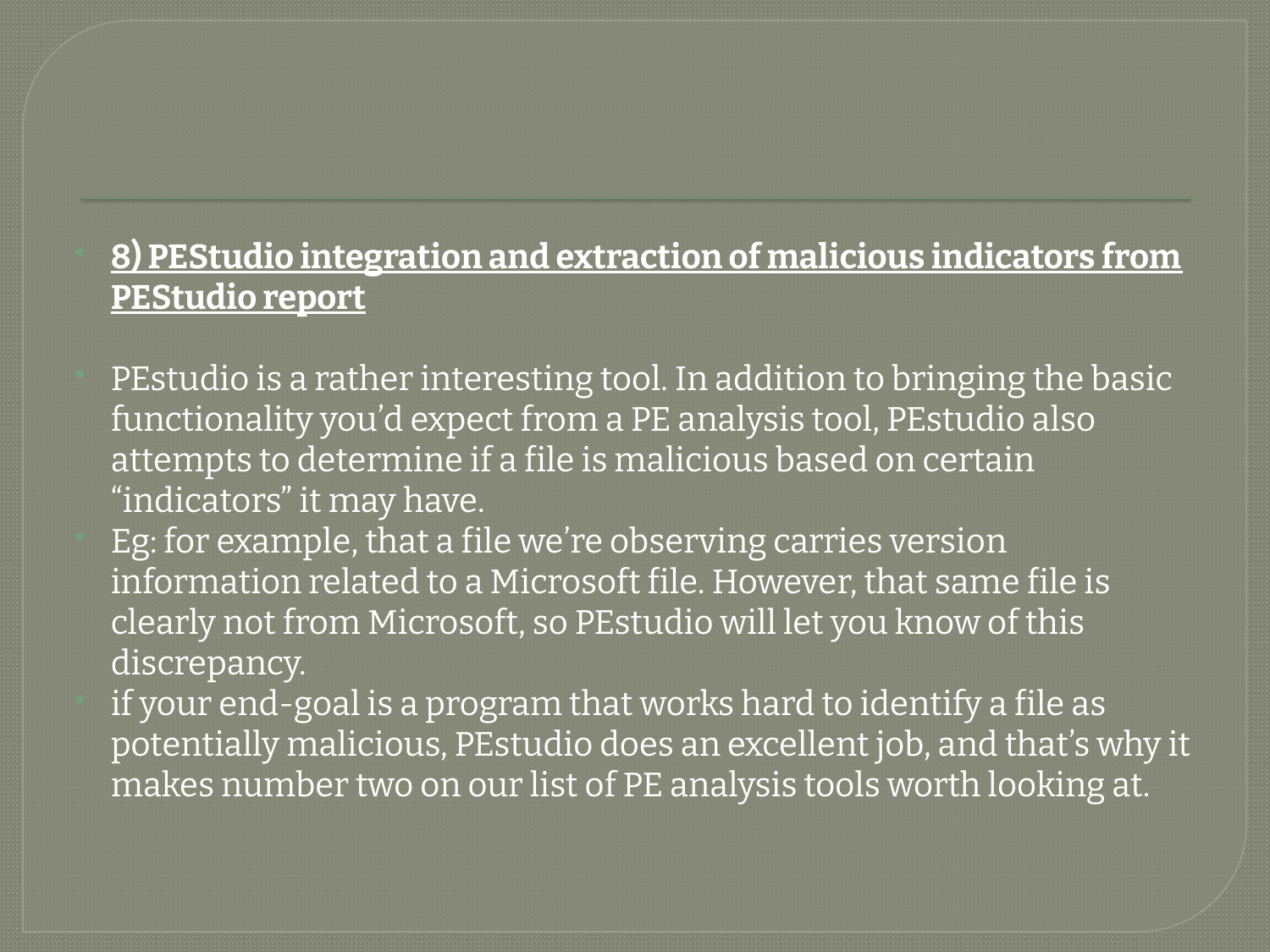

8) PEStudio integration and extraction of malicious indicators from PEStudio report

PEstudio is a rather interesting tool. In addition to bringing the basic functionality you’d expect from a PE analysis tool, PEstudio also attempts to determine if a file is malicious based on certain “indicators” it may have.
Eg: for example, that a file we’re observing carries version information related to a Microsoft file. However, that same file is clearly not from Microsoft, so PEstudio will let you know of this discrepancy.
if your end-goal is a program that works hard to identify a file as potentially malicious, PEstudio does an excellent job, and that’s why it makes number two on our list of PE analysis tools worth looking at.